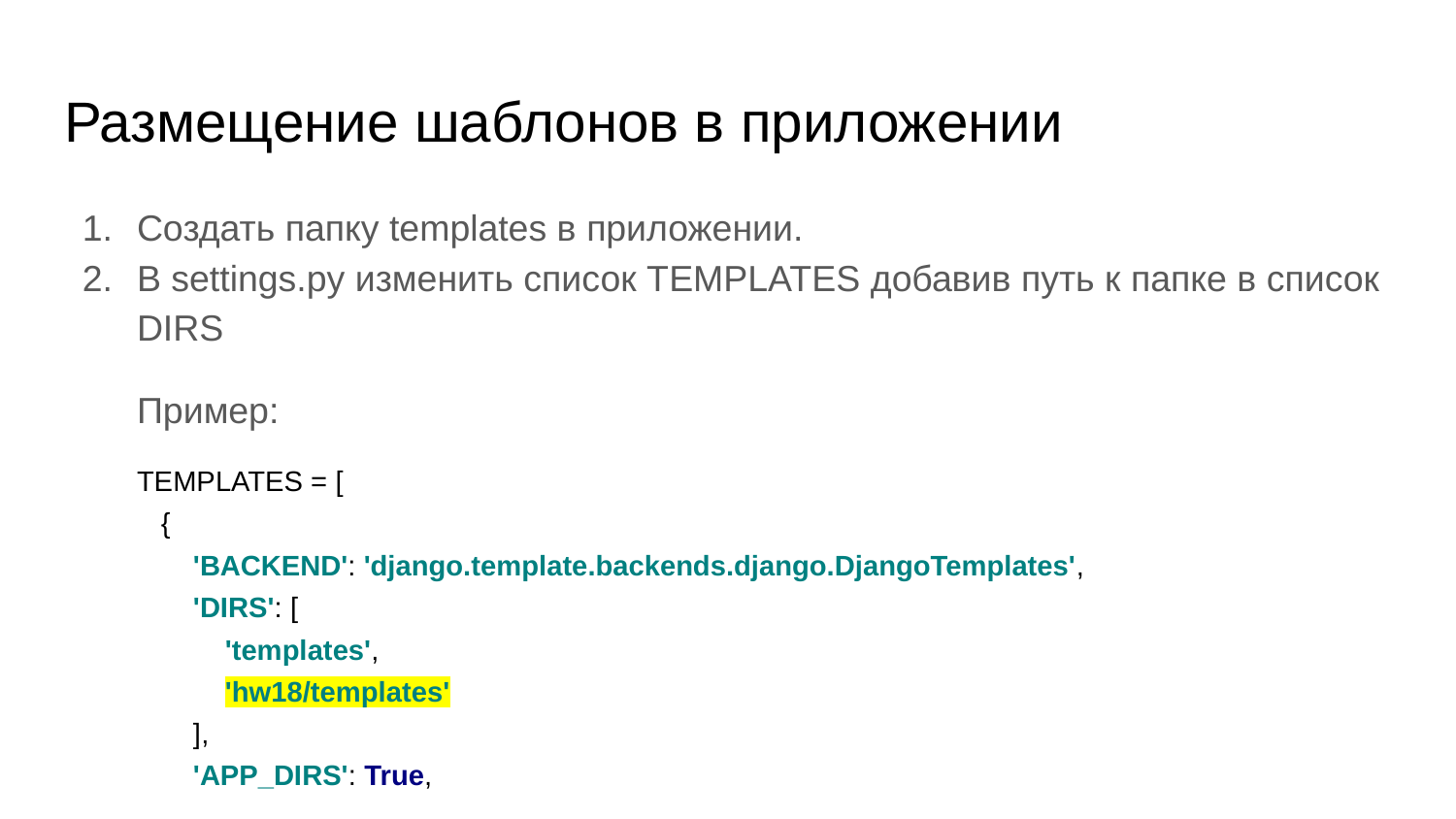

# Размещение шаблонов в приложении
Создать папку templates в приложении.
В settings.py изменить список TEMPLATES добавив путь к папке в список DIRS
Пример:
TEMPLATES = [
   {
       'BACKEND': 'django.template.backends.django.DjangoTemplates',
       'DIRS': [
           'templates',
           'hw18/templates'
       ],
       'APP_DIRS': True,